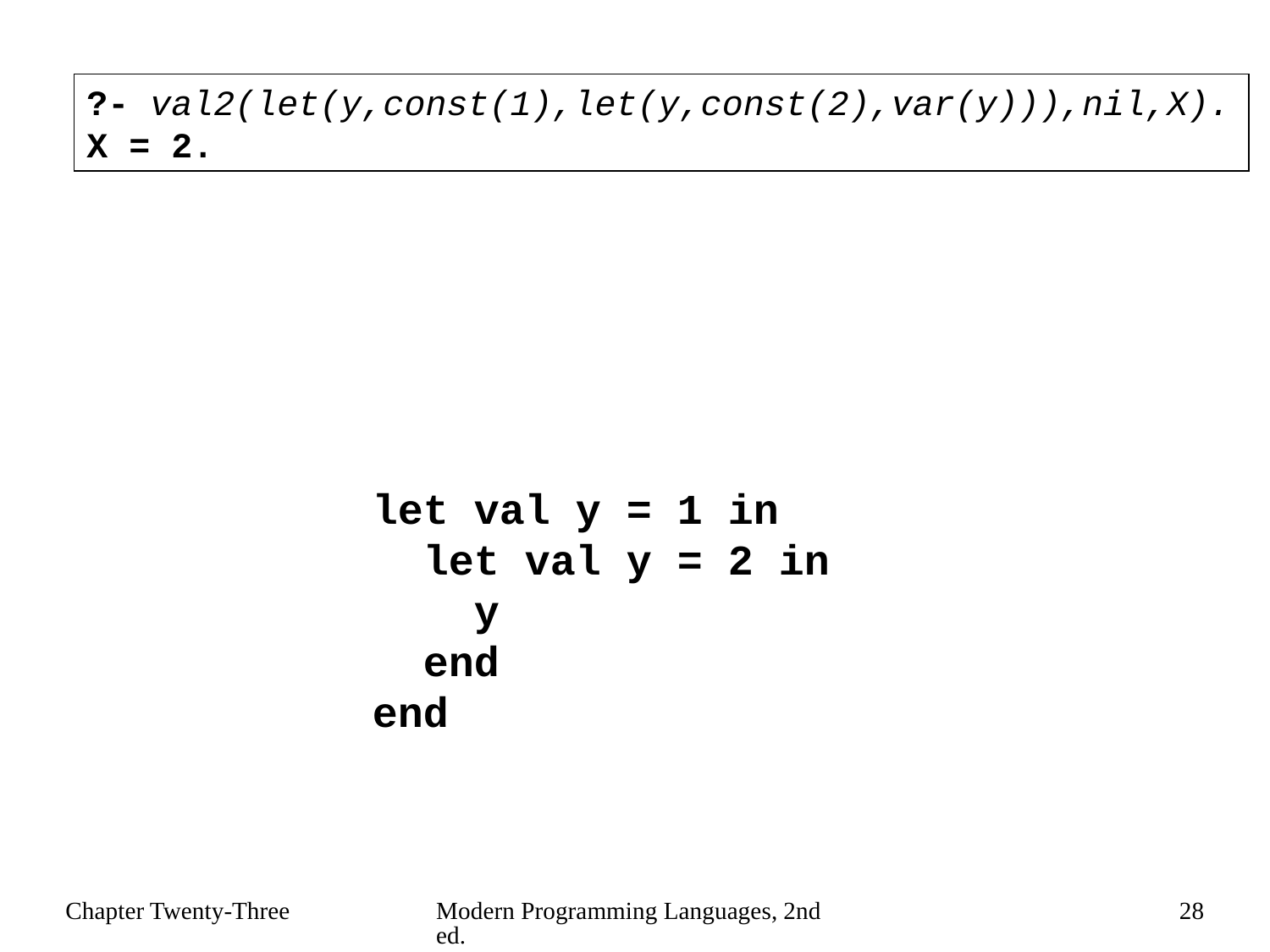

?- val2(let(y,const(1),let(y,const(2),var(y))),nil,X).
X = 2.
let val y = 1 in
  let val y = 2 in
    y
  end
end
Chapter Twenty-Three
Modern Programming Languages, 2nd ed.
28